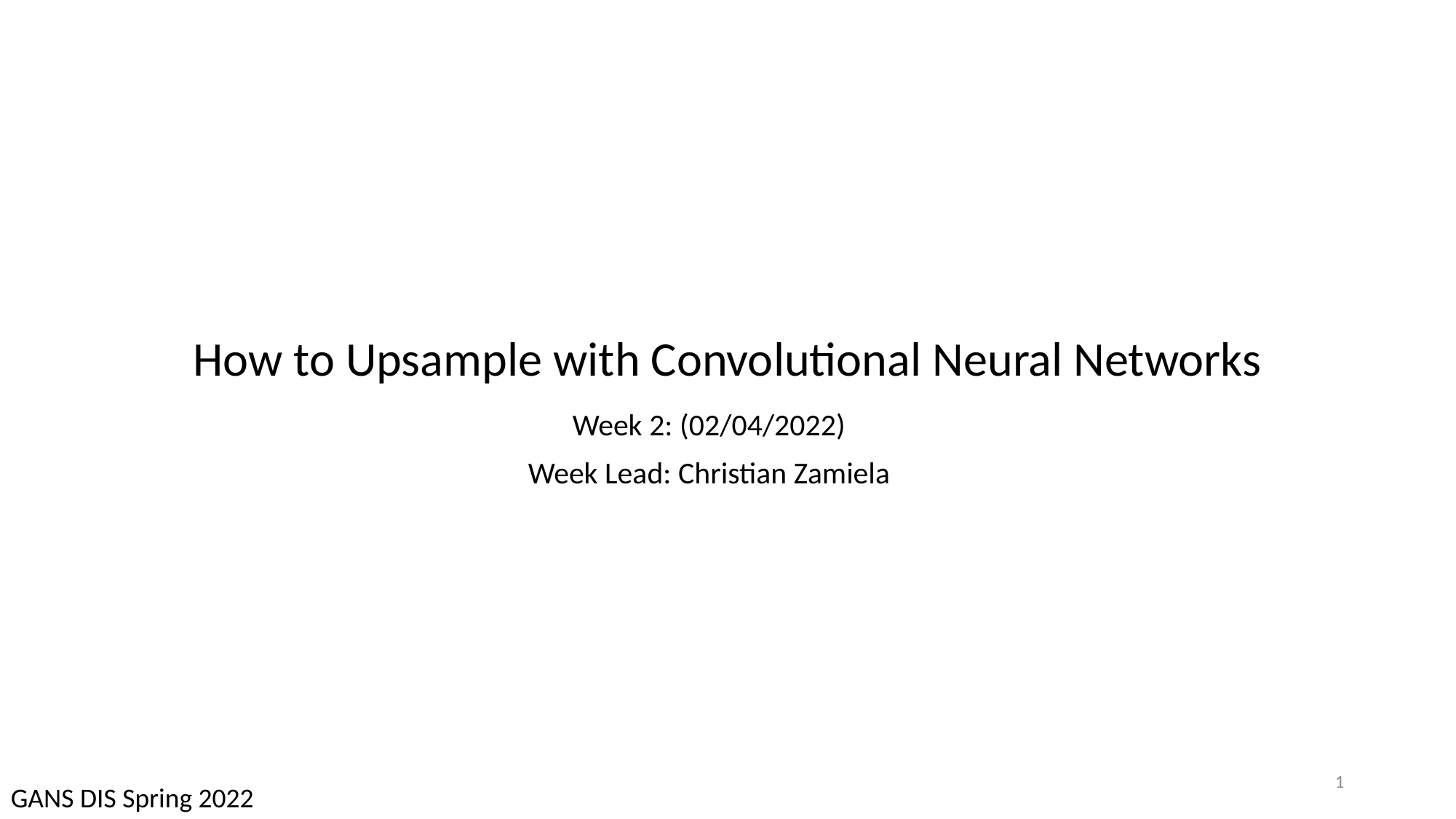

# How to Upsample with Convolutional Neural Networks
Week 2: (02/04/2022)
Week Lead: Christian Zamiela
1
GANS DIS Spring 2022